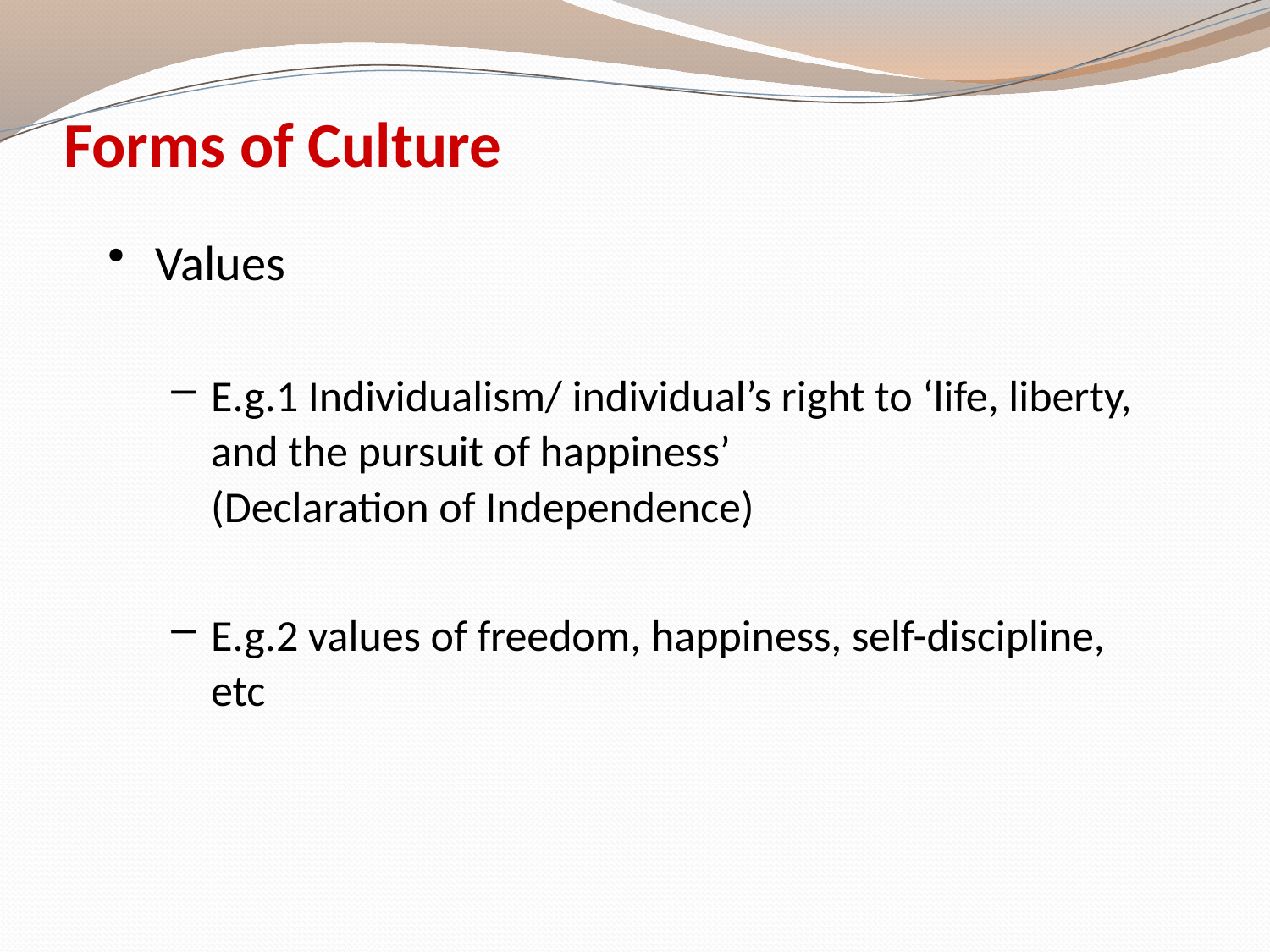

# Forms of Culture
Values

E.g.1 Individualism/ individual’s right to ‘life, liberty, and the pursuit of happiness’
(Declaration of Independence)

E.g.2 values of freedom, happiness, self-discipline, etc